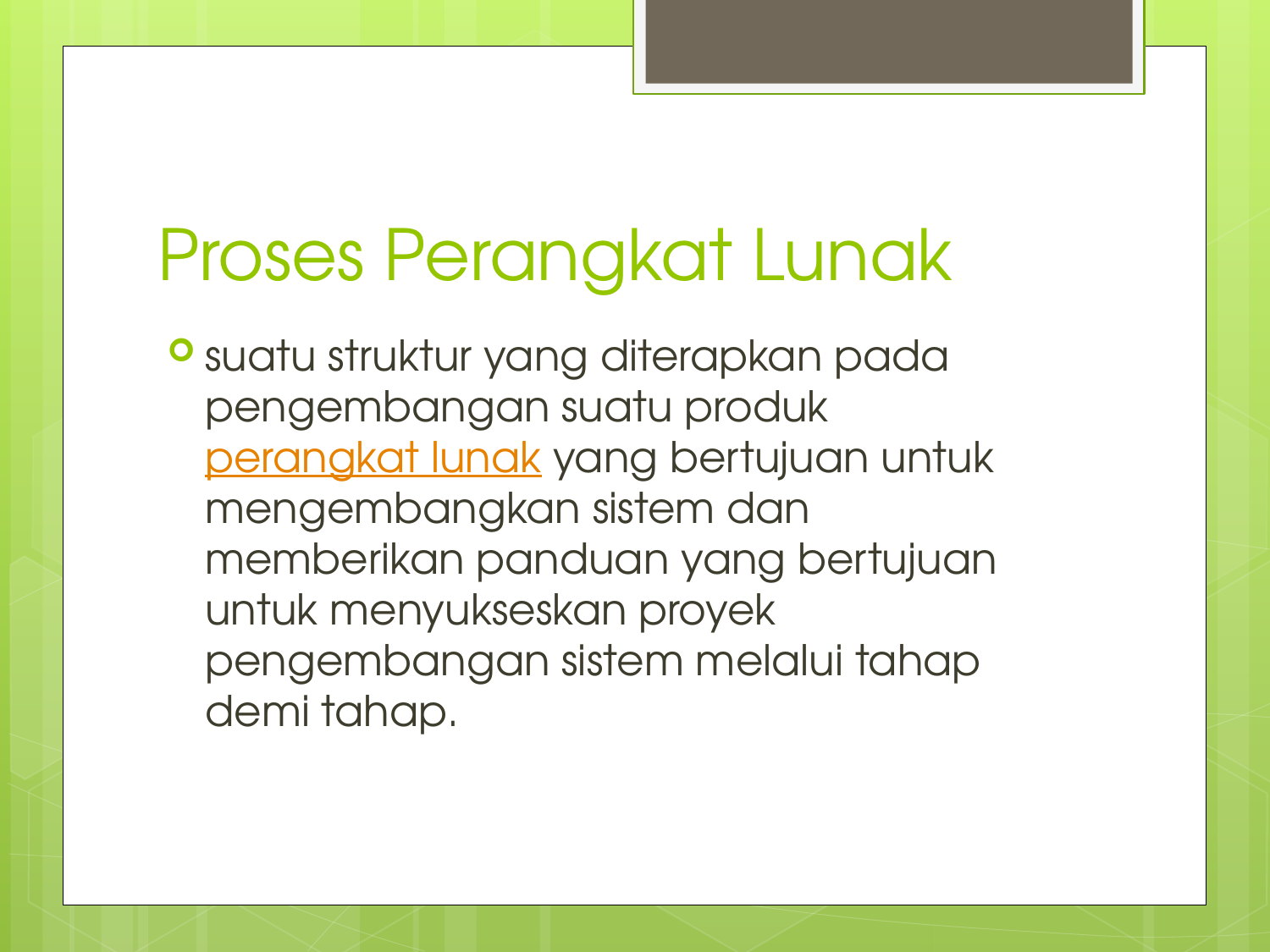

# Proses Perangkat Lunak
suatu struktur yang diterapkan pada pengembangan suatu produk perangkat lunak yang bertujuan untuk mengembangkan sistem dan memberikan panduan yang bertujuan untuk menyukseskan proyek pengembangan sistem melalui tahap demi tahap.